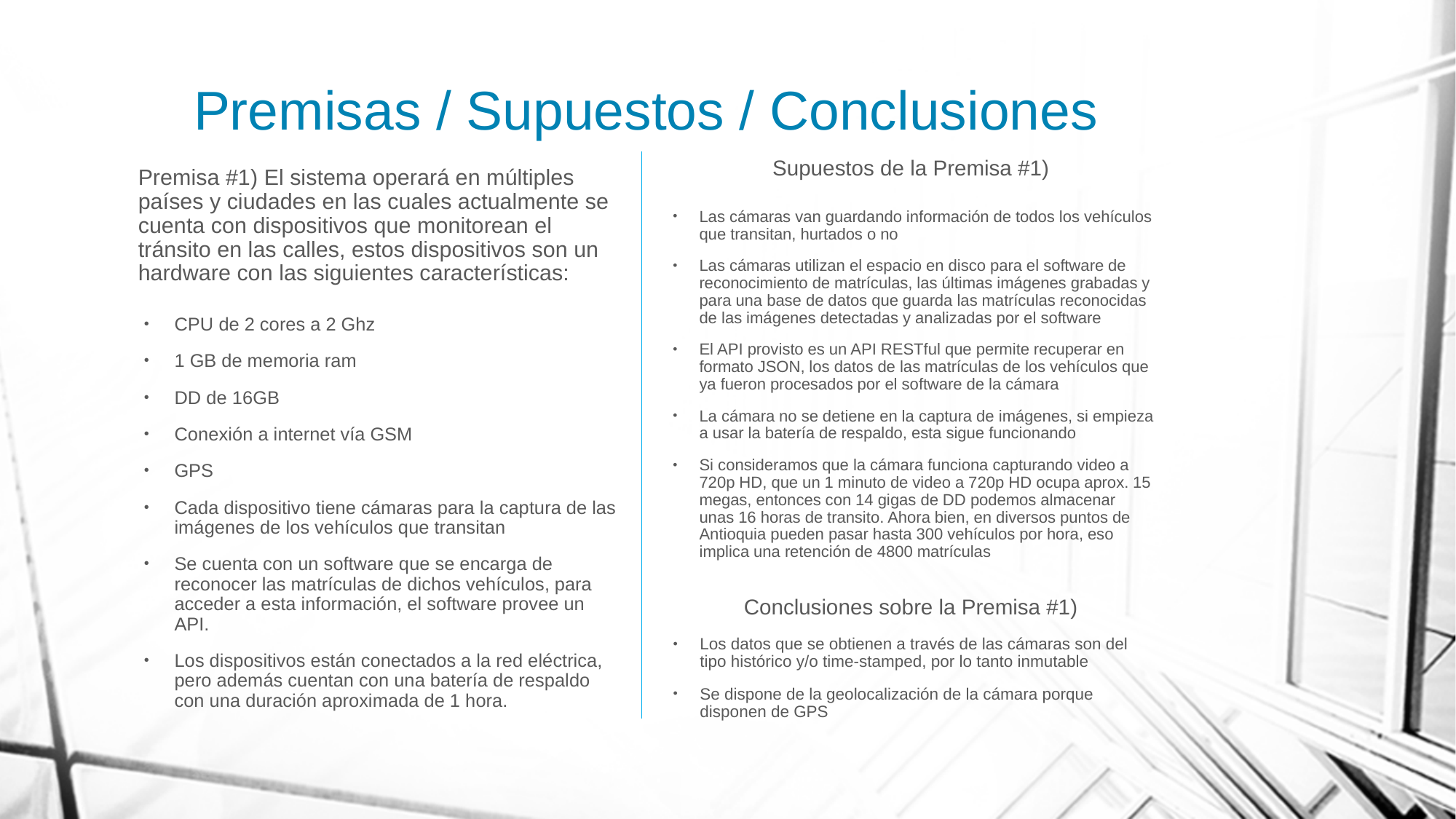

# Premisas / Supuestos / Conclusiones
Premisa #1) El sistema operará en múltiples países y ciudades en las cuales actualmente se cuenta con dispositivos que monitorean el tránsito en las calles, estos dispositivos son un hardware con las siguientes características:
Supuestos de la Premisa #1)
Las cámaras van guardando información de todos los vehículos que transitan, hurtados o no
Las cámaras utilizan el espacio en disco para el software de reconocimiento de matrículas, las últimas imágenes grabadas y para una base de datos que guarda las matrículas reconocidas de las imágenes detectadas y analizadas por el software
El API provisto es un API RESTful que permite recuperar en formato JSON, los datos de las matrículas de los vehículos que ya fueron procesados por el software de la cámara
La cámara no se detiene en la captura de imágenes, si empieza a usar la batería de respaldo, esta sigue funcionando
Si consideramos que la cámara funciona capturando video a 720p HD, que un 1 minuto de video a 720p HD ocupa aprox. 15 megas, entonces con 14 gigas de DD podemos almacenar unas 16 horas de transito. Ahora bien, en diversos puntos de Antioquia pueden pasar hasta 300 vehículos por hora, eso implica una retención de 4800 matrículas
CPU de 2 cores a 2 Ghz
1 GB de memoria ram
DD de 16GB
Conexión a internet vía GSM
GPS
Cada dispositivo tiene cámaras para la captura de las imágenes de los vehículos que transitan
Se cuenta con un software que se encarga de reconocer las matrículas de dichos vehículos, para acceder a esta información, el software provee un API.
Los dispositivos están conectados a la red eléctrica, pero además cuentan con una batería de respaldo con una duración aproximada de 1 hora.
Conclusiones sobre la Premisa #1)
Los datos que se obtienen a través de las cámaras son del tipo histórico y/o time-stamped, por lo tanto inmutable
Se dispone de la geolocalización de la cámara porque disponen de GPS